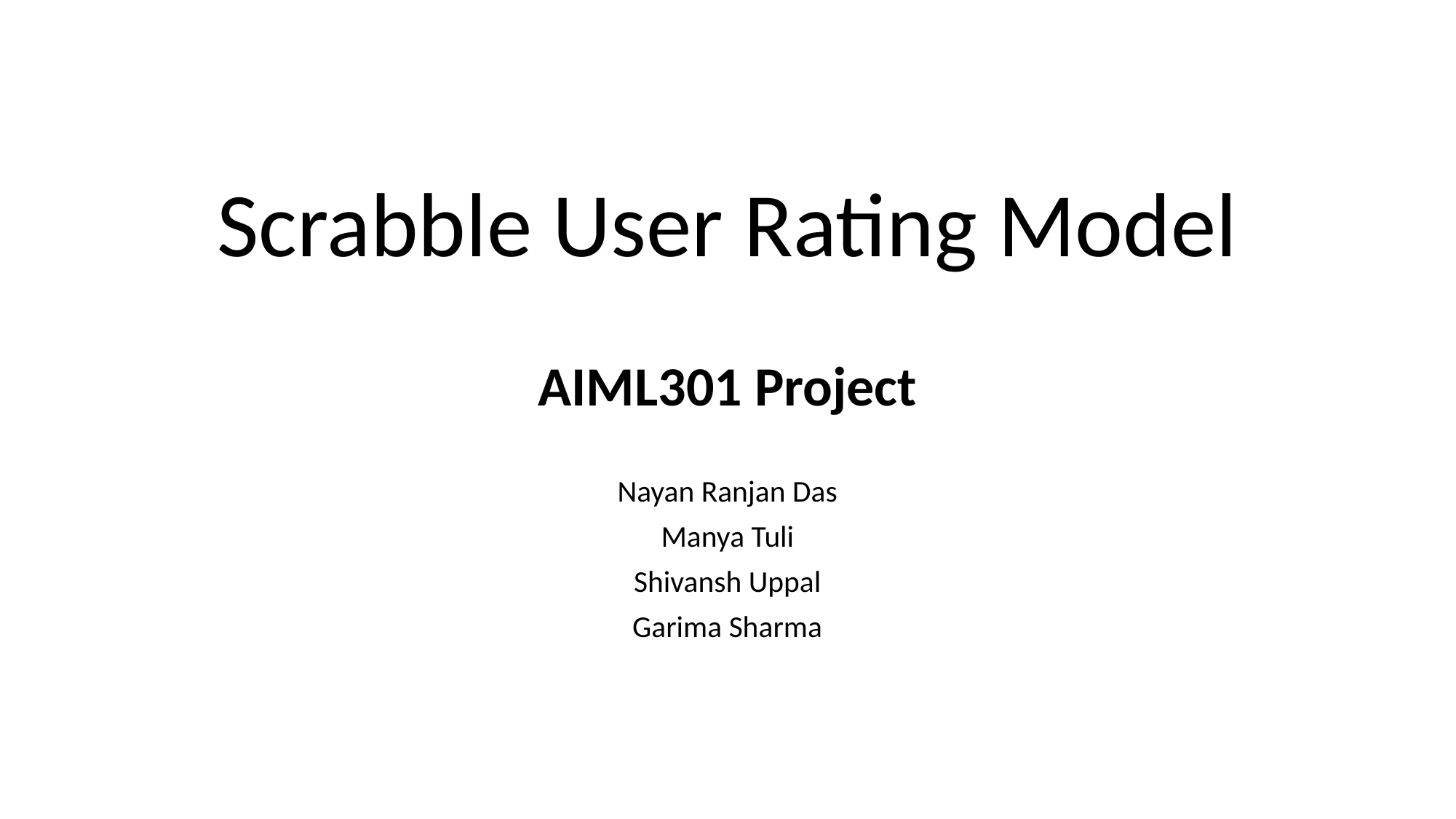

# Scrabble User Rating Model
AIML301 Project

Nayan Ranjan Das
Manya Tuli
Shivansh Uppal
Garima Sharma